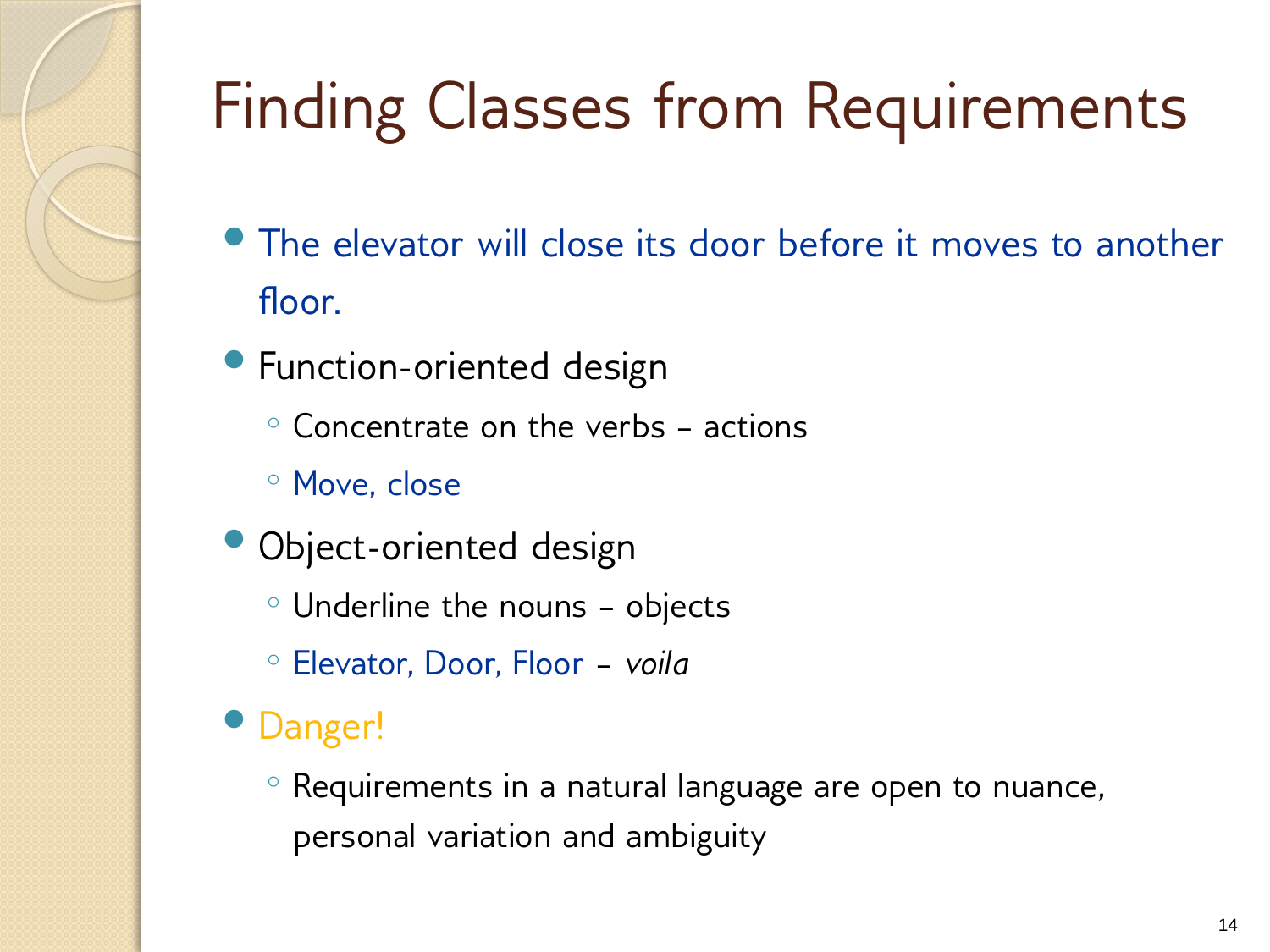

# Finding Classes from Requirements
The elevator will close its door before it moves to another floor.
Function-oriented design
Concentrate on the verbs – actions
Move, close
Object-oriented design
Underline the nouns – objects
Elevator, Door, Floor – voila
Danger!
Requirements in a natural language are open to nuance, personal variation and ambiguity

14